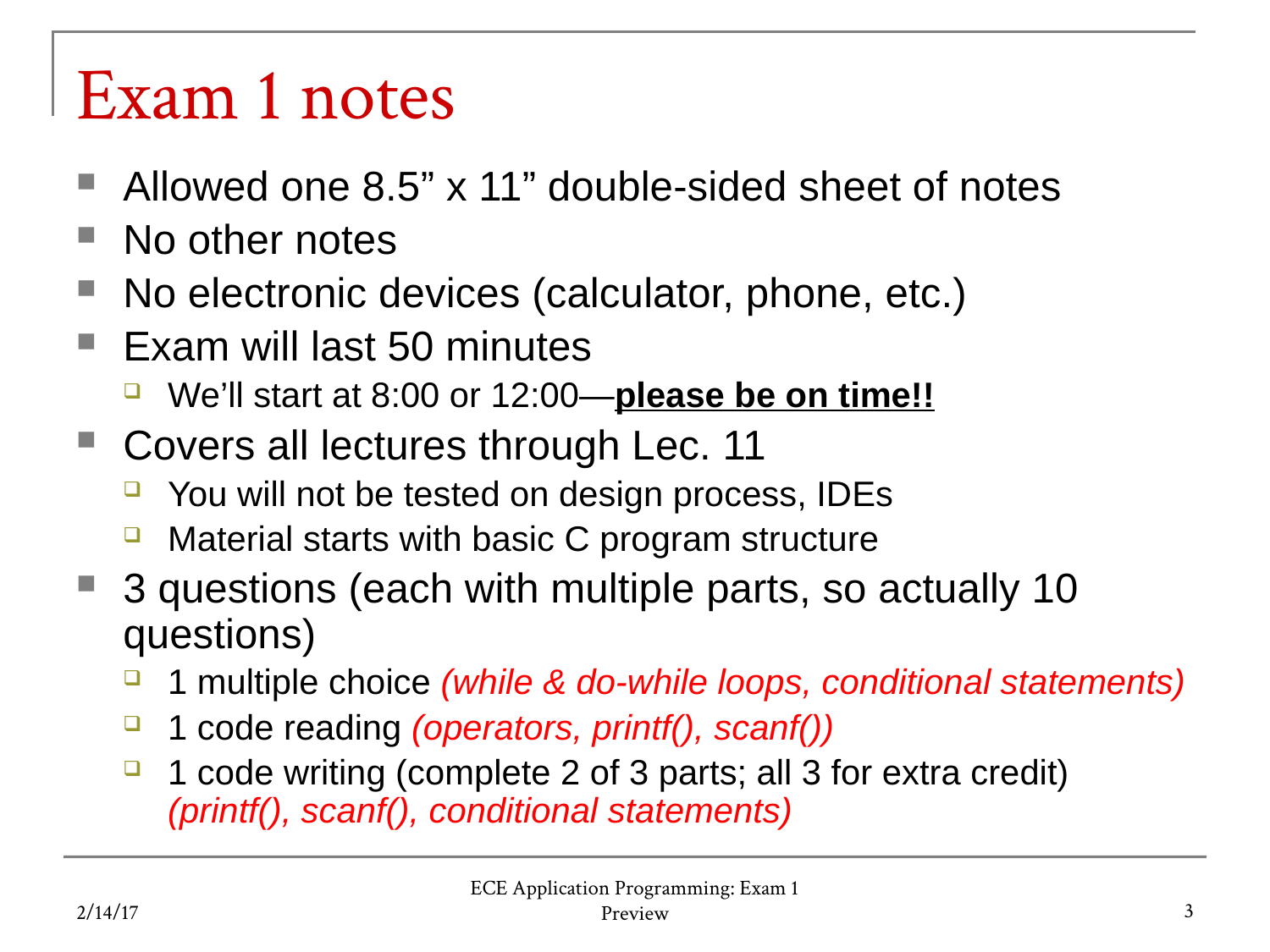

# Exam 1 notes
Allowed one 8.5” x 11” double-sided sheet of notes
No other notes
No electronic devices (calculator, phone, etc.)
Exam will last 50 minutes
We’ll start at 8:00 or 12:00—please be on time!!
Covers all lectures through Lec. 11
You will not be tested on design process, IDEs
Material starts with basic C program structure
3 questions (each with multiple parts, so actually 10 questions)
1 multiple choice (while & do-while loops, conditional statements)
1 code reading (operators, printf(), scanf())
1 code writing (complete 2 of 3 parts; all 3 for extra credit) (printf(), scanf(), conditional statements)
2/14/17
3
ECE Application Programming: Exam 1 Preview